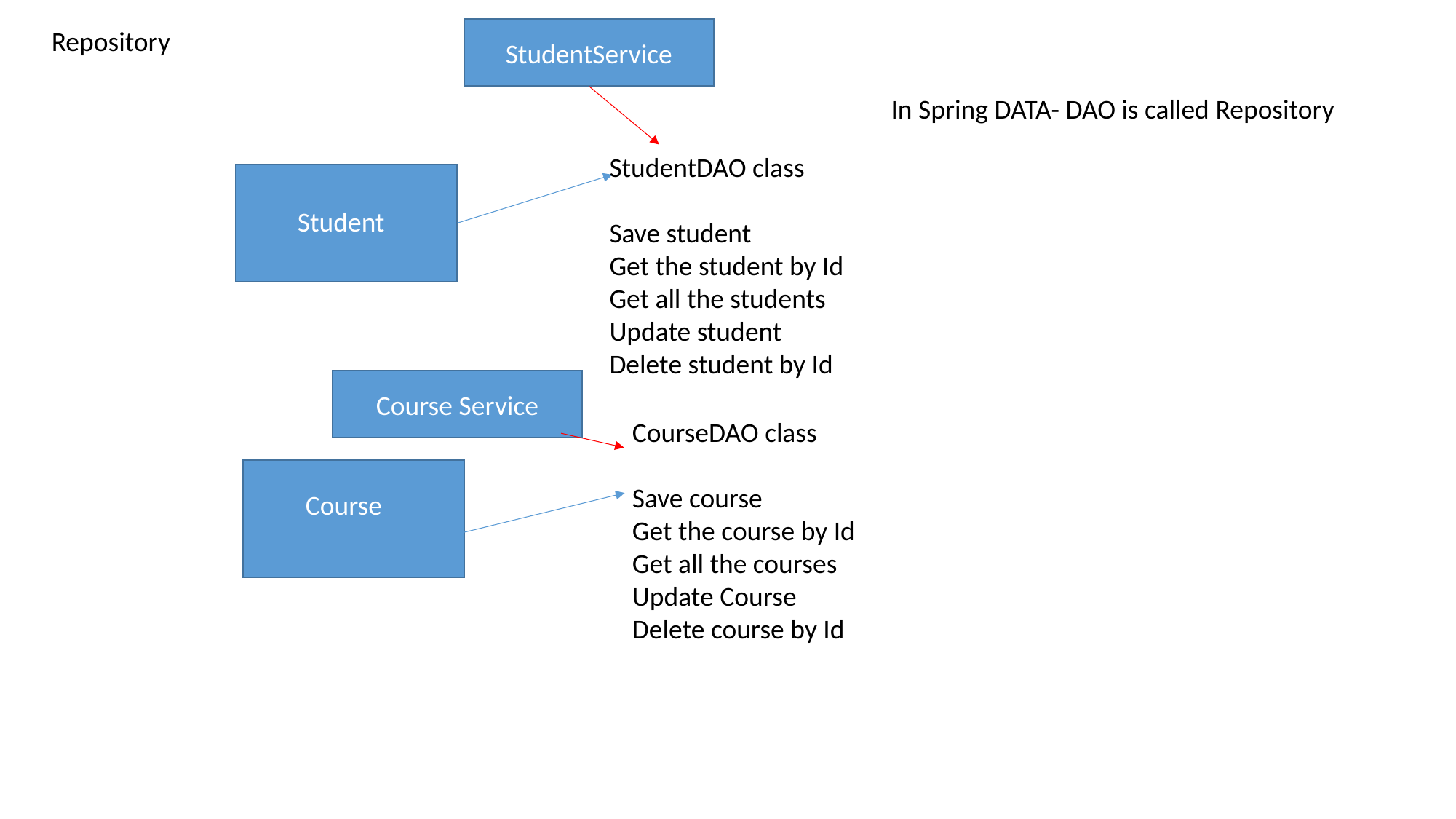

Repository
StudentService
In Spring DATA- DAO is called Repository
StudentDAO class

Save student
Get the student by Id
Get all the students
Update student
Delete student by Id

Student
Course Service
CourseDAO class

Save course
Get the course by Id
Get all the courses
Update Course
Delete course by Id

Course